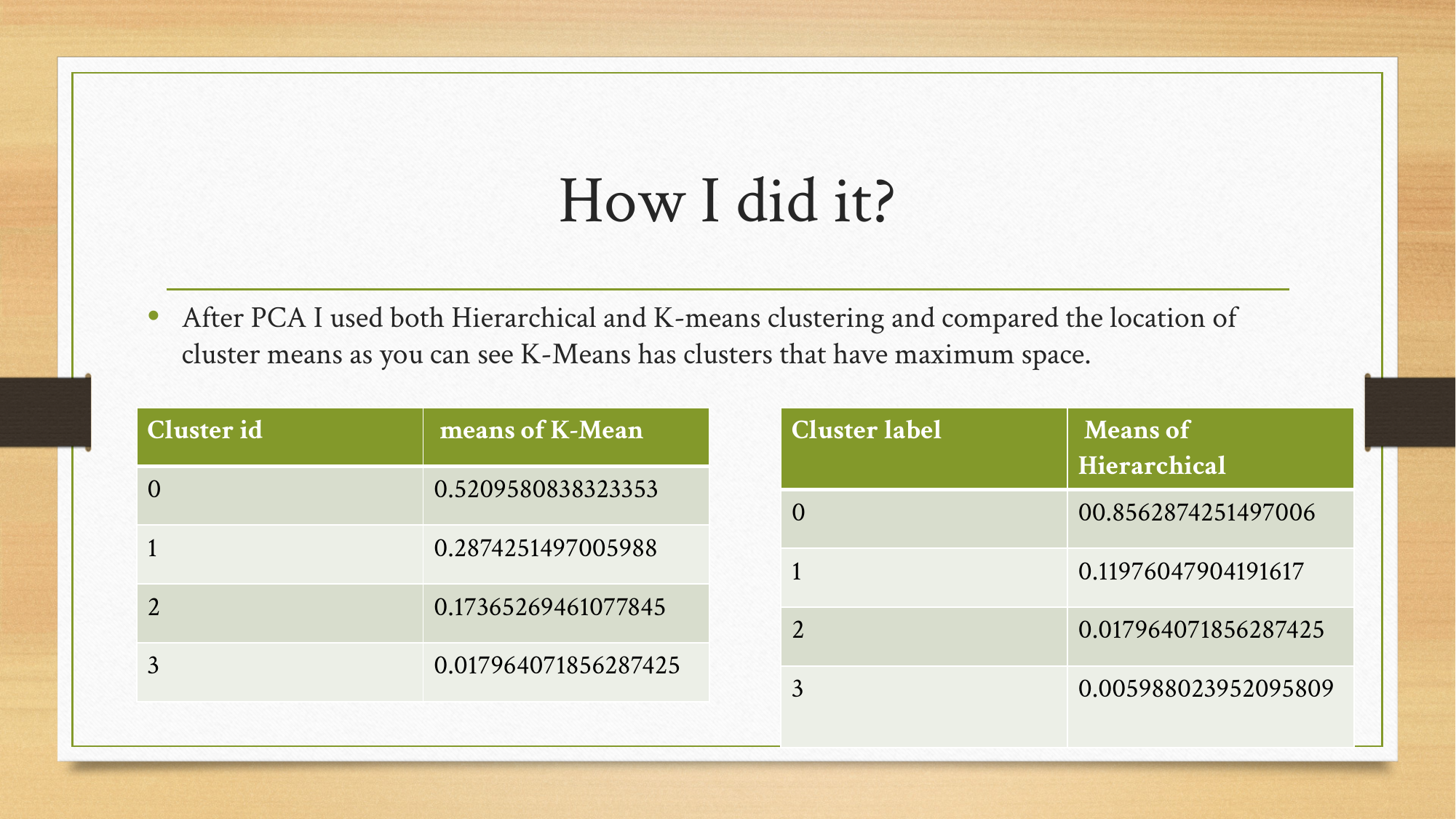

# How I did it?
After PCA I used both Hierarchical and K-means clustering and compared the location of cluster means as you can see K-Means has clusters that have maximum space.

| Cluster id | means of K-Mean |
| --- | --- |
| 0 | 0.5209580838323353 |
| 1 | 0.2874251497005988 |
| 2 | 0.17365269461077845 |
| 3 | 0.017964071856287425 |
| Cluster label | Means of Hierarchical |
| --- | --- |
| 0 | 00.8562874251497006 |
| 1 | 0.11976047904191617 |
| 2 | 0.017964071856287425 |
| 3 | 0.005988023952095809 |